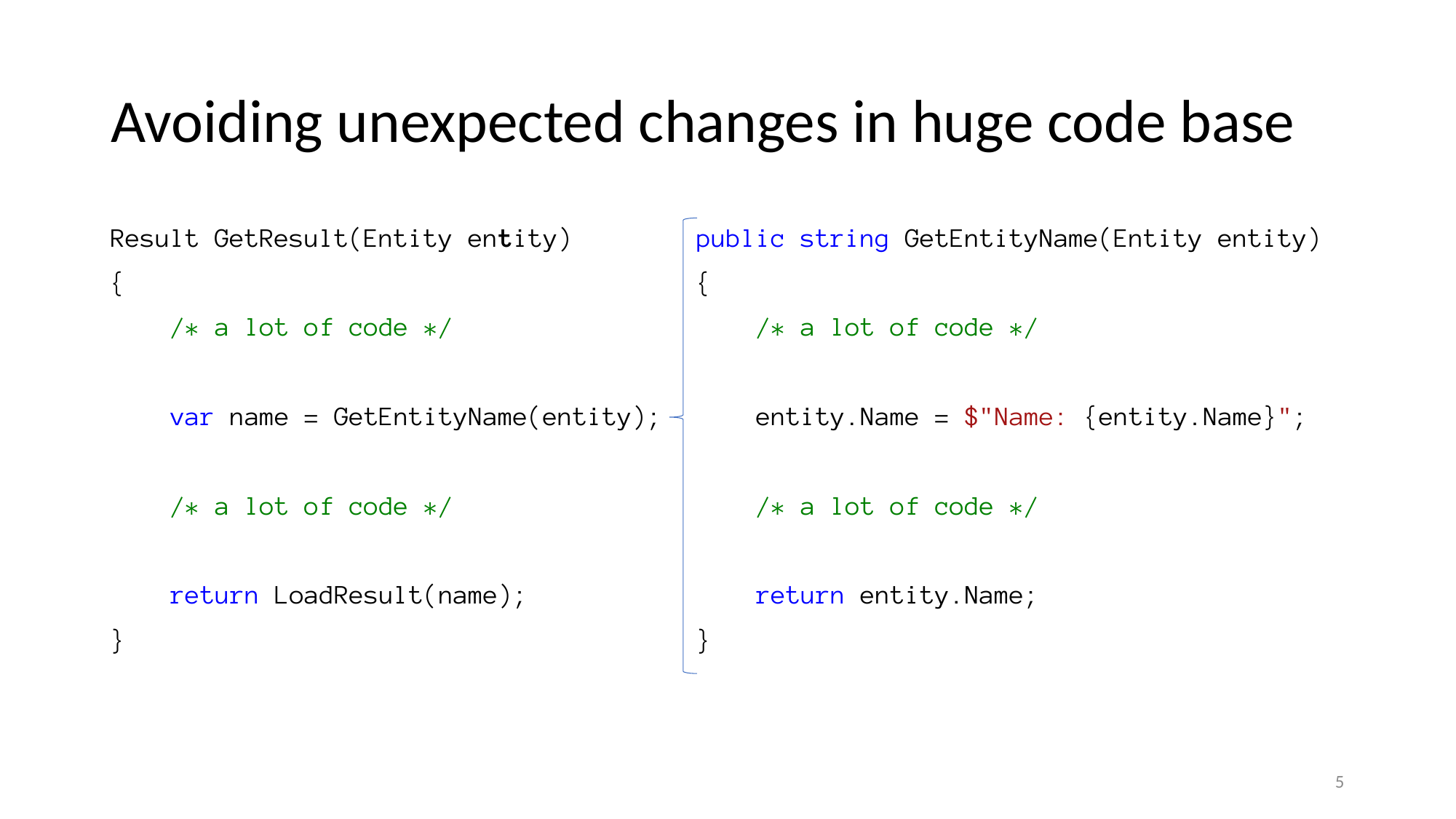

# Avoiding unexpected changes in huge code base
Result GetResult(Entity entity)
{
    /* a lot of code */

    var name = GetEntityName(entity);

    /* a lot of code */

    return LoadResult(name);
}
public string GetEntityName(Entity entity)
{
    /* a lot of code */

    entity.Name = $"Name: {entity.Name}";

    /* a lot of code */

    return entity.Name;
}

5